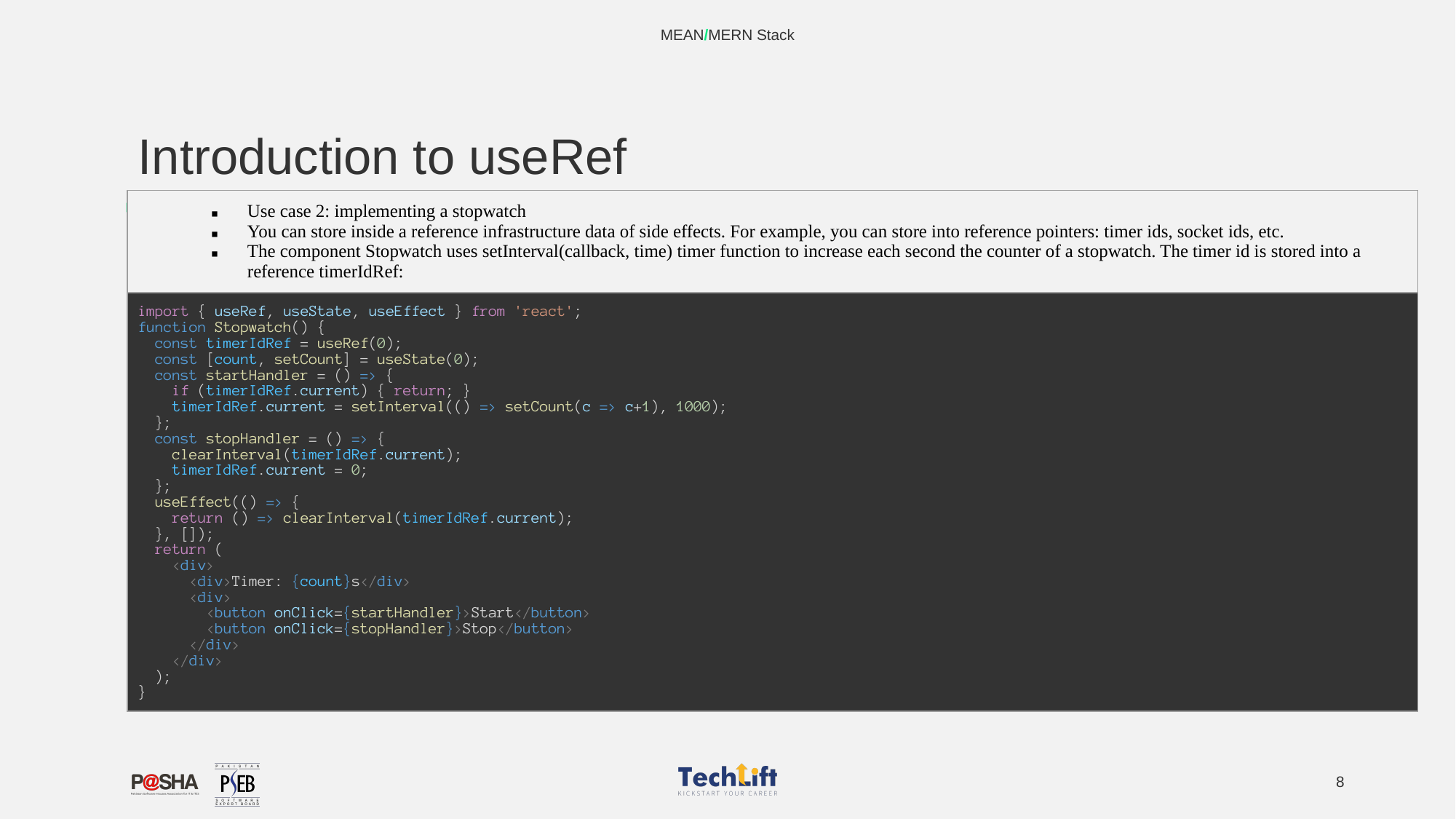

MEAN/MERN Stack
# Introduction to useRef
| Use case 2: implementing a stopwatch You can store inside a reference infrastructure data of side effects. For example, you can store into reference pointers: timer ids, socket ids, etc. The component Stopwatch uses setInterval(callback, time) timer function to increase each second the counter of a stopwatch. The timer id is stored into a reference timerIdRef: |
| --- |
| import { useRef, useState, useEffect } from 'react'; function Stopwatch() {   const timerIdRef = useRef(0);   const [count, setCount] = useState(0);   const startHandler = () => {     if (timerIdRef.current) { return; }     timerIdRef.current = setInterval(() => setCount(c => c+1), 1000);   };   const stopHandler = () => {     clearInterval(timerIdRef.current);     timerIdRef.current = 0;   };   useEffect(() => {     return () => clearInterval(timerIdRef.current);   }, []);   return (     <div>       <div>Timer: {count}s</div>       <div>         <button onClick={startHandler}>Start</button>         <button onClick={stopHandler}>Stop</button>       </div>     </div>   ); } |
8